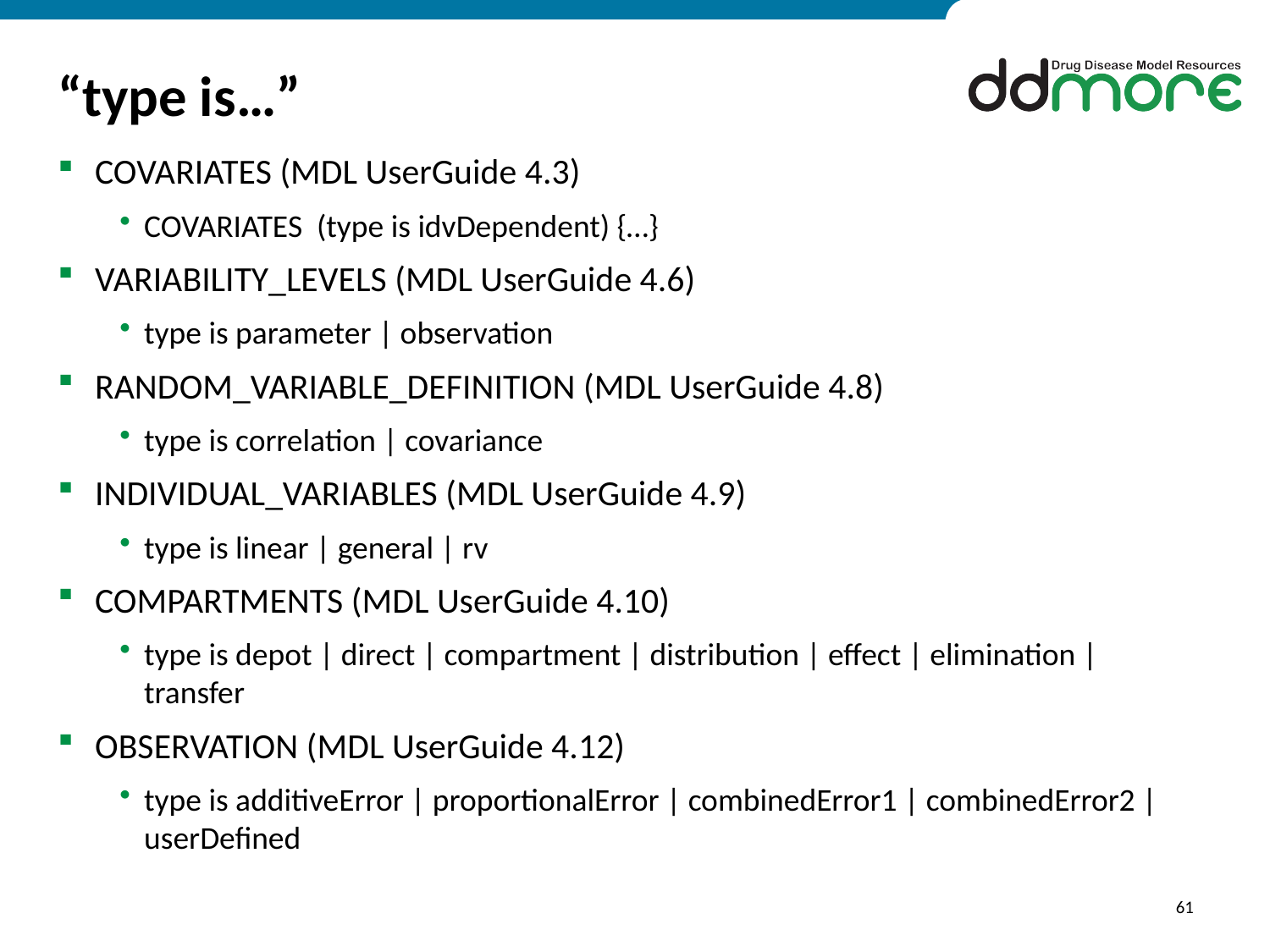

# “type is…”
COVARIATES (MDL UserGuide 4.3)
COVARIATES  (type is idvDependent) {…}
VARIABILITY_LEVELS (MDL UserGuide 4.6)
type is parameter | observation
RANDOM_VARIABLE_DEFINITION (MDL UserGuide 4.8)
type is correlation | covariance
INDIVIDUAL_VARIABLES (MDL UserGuide 4.9)
type is linear | general | rv
COMPARTMENTS (MDL UserGuide 4.10)
type is depot | direct | compartment | distribution | effect | elimination | transfer
OBSERVATION (MDL UserGuide 4.12)
type is additiveError | proportionalError | combinedError1 | combinedError2 | userDefined

61